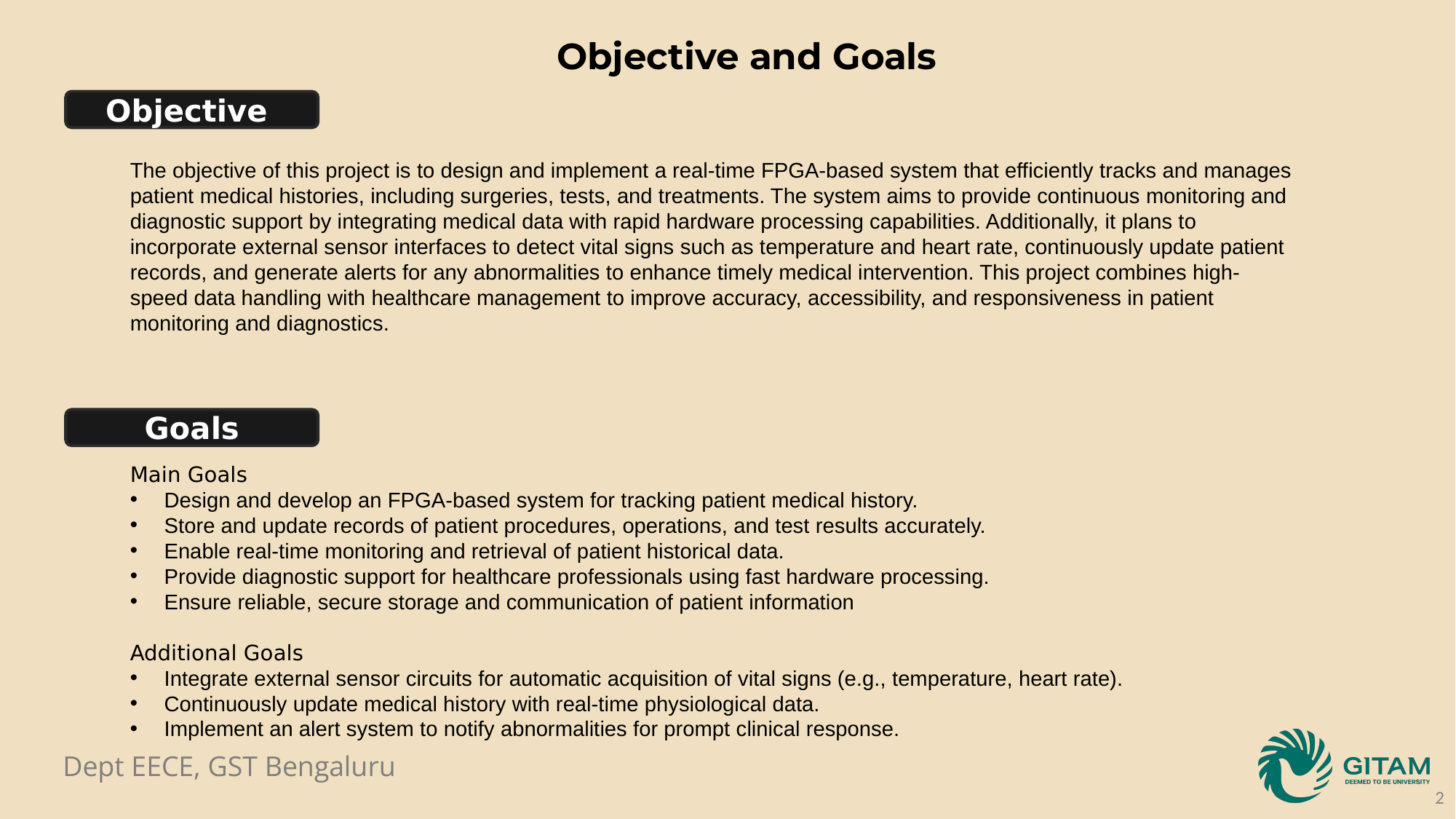

Objective and Goals
Objective
The objective of this project is to design and implement a real-time FPGA-based system that efficiently tracks and manages patient medical histories, including surgeries, tests, and treatments. The system aims to provide continuous monitoring and diagnostic support by integrating medical data with rapid hardware processing capabilities. Additionally, it plans to incorporate external sensor interfaces to detect vital signs such as temperature and heart rate, continuously update patient records, and generate alerts for any abnormalities to enhance timely medical intervention. This project combines high-speed data handling with healthcare management to improve accuracy, accessibility, and responsiveness in patient monitoring and diagnostics.
Goals
Main Goals
Design and develop an FPGA-based system for tracking patient medical history.
Store and update records of patient procedures, operations, and test results accurately.
Enable real-time monitoring and retrieval of patient historical data.
Provide diagnostic support for healthcare professionals using fast hardware processing.
Ensure reliable, secure storage and communication of patient information

Additional Goals
Integrate external sensor circuits for automatic acquisition of vital signs (e.g., temperature, heart rate).
Continuously update medical history with real-time physiological data.
Implement an alert system to notify abnormalities for prompt clinical response.

2